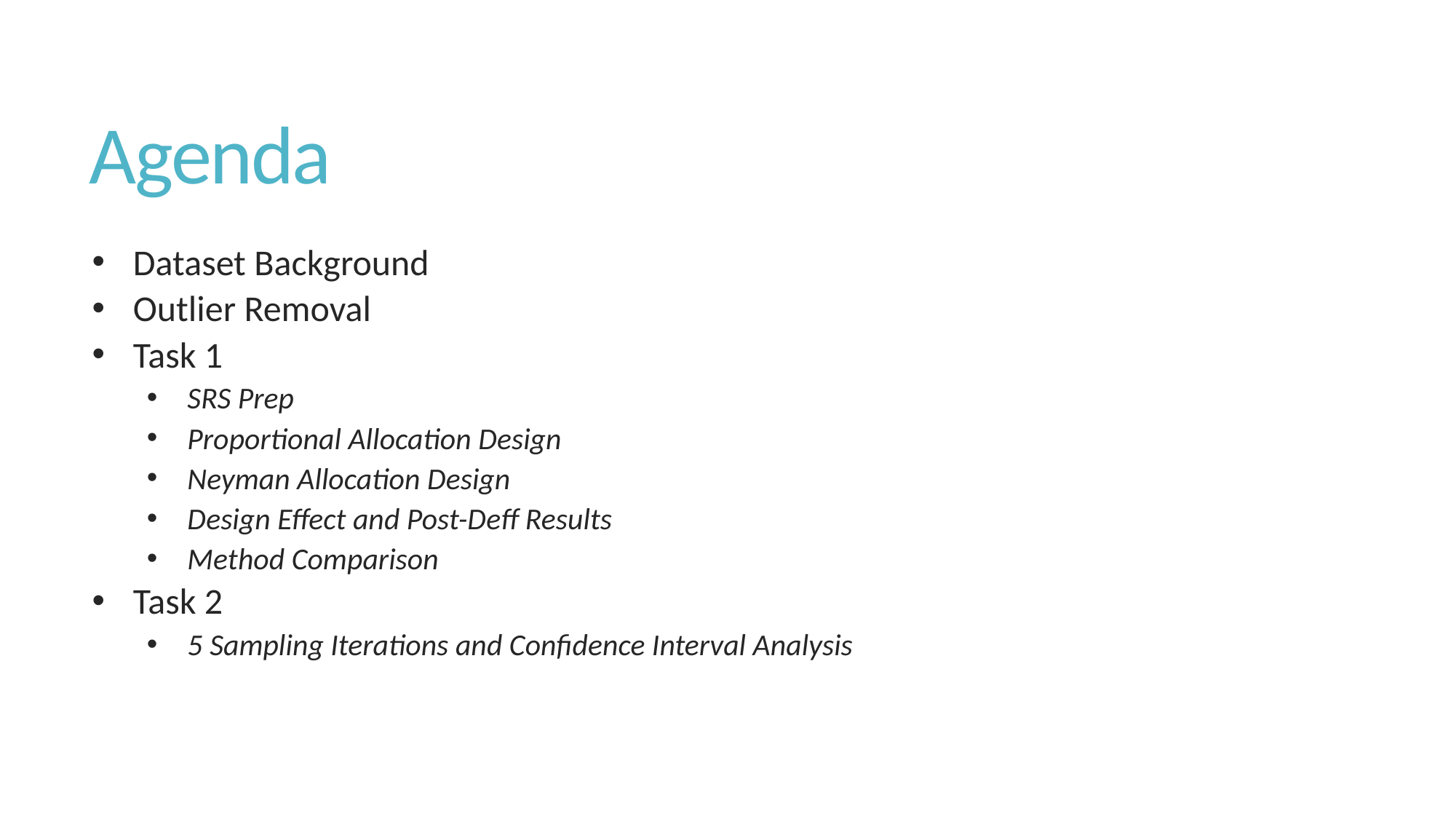

# Agenda
Dataset Background
Outlier Removal
Task 1
SRS Prep
Proportional Allocation Design
Neyman Allocation Design
Design Effect and Post-Deff Results
Method Comparison
Task 2
5 Sampling Iterations and Confidence Interval Analysis